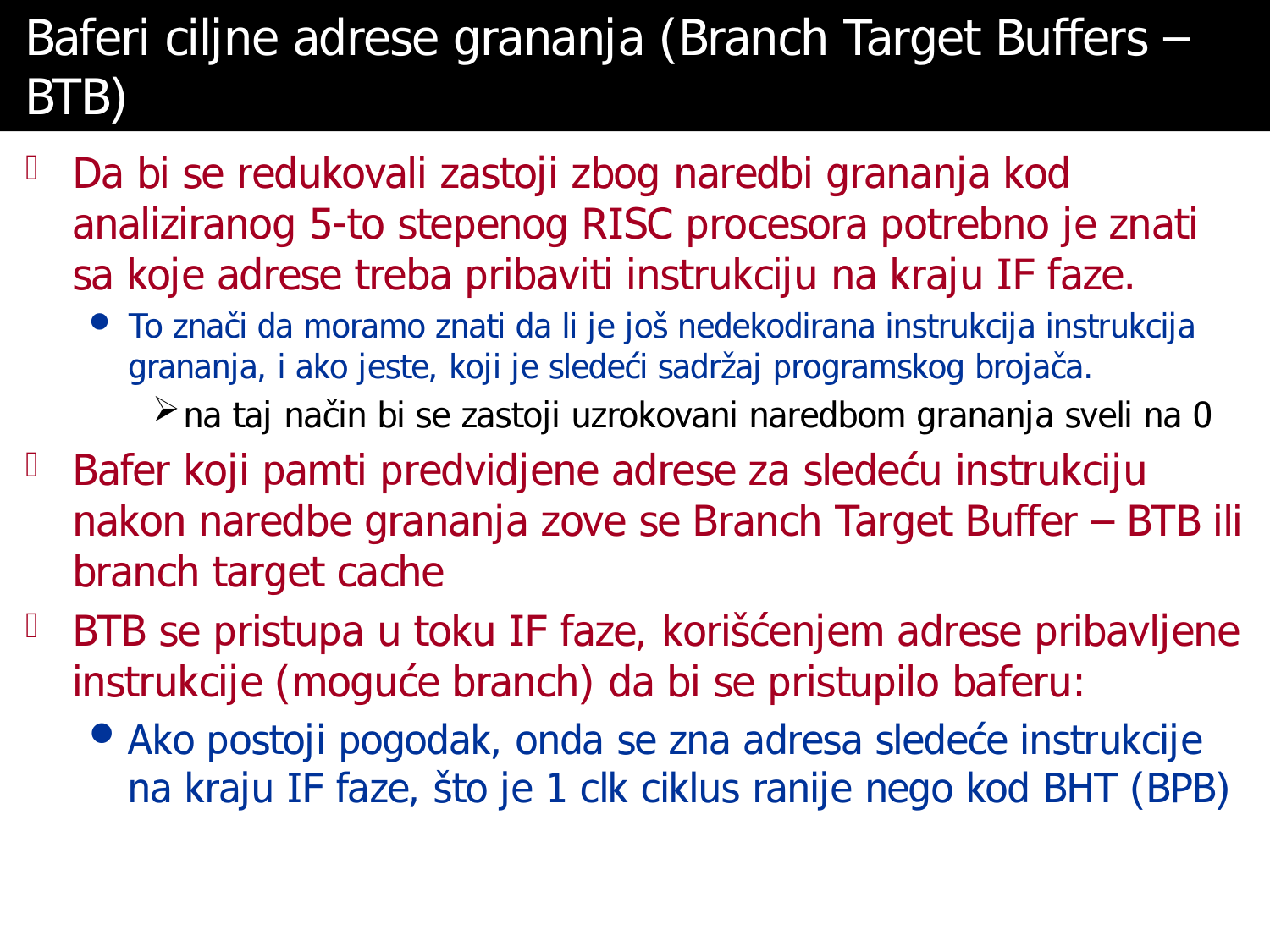

# Baferi ciljne adrese grananja (Branch Target Buffers – BTB)
Da bi se redukovali zastoji zbog naredbi grananja kod analiziranog 5-to stepenog RISC procesora potrebno je znati sa koje adrese treba pribaviti instrukciju na kraju IF faze.
To znači da moramo znati da li je još nedekodirana instrukcija instrukcija grananja, i ako jeste, koji je sledeći sadržaj programskog brojača.
na taj način bi se zastoji uzrokovani naredbom grananja sveli na 0
Bafer koji pamti predvidjene adrese za sledeću instrukciju nakon naredbe grananja zove se Branch Target Buffer – BTB ili branch target cache
BTB se pristupa u toku IF faze, korišćenjem adrese pribavljene instrukcije (moguće branch) da bi se pristupilo baferu:
Ako postoji pogodak, onda se zna adresa sledeće instrukcije na kraju IF faze, što je 1 clk ciklus ranije nego kod BHT (BPB)